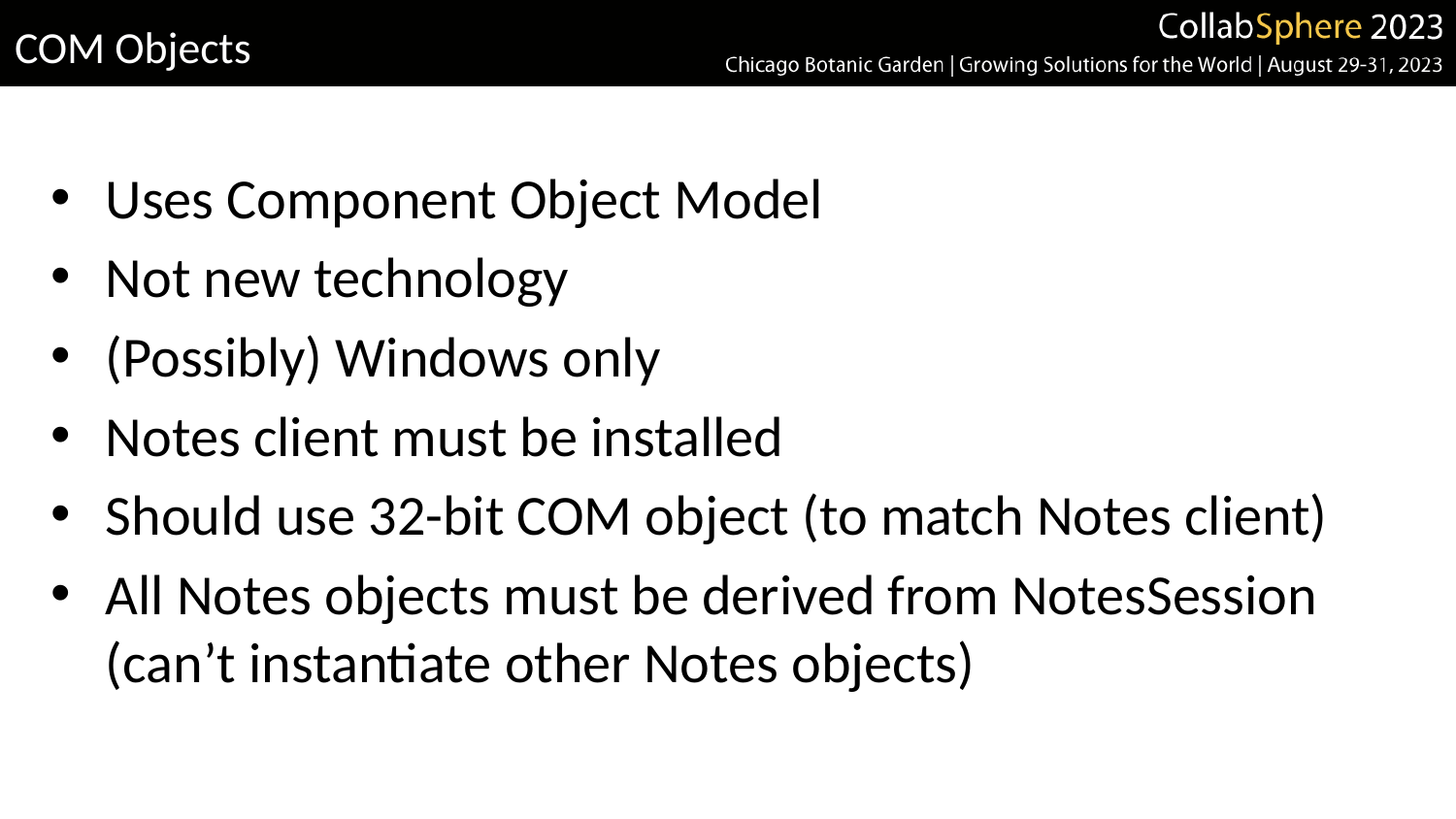

# COM Objects
Uses Component Object Model
Not new technology
(Possibly) Windows only
Notes client must be installed
Should use 32-bit COM object (to match Notes client)
All Notes objects must be derived from NotesSession (can’t instantiate other Notes objects)